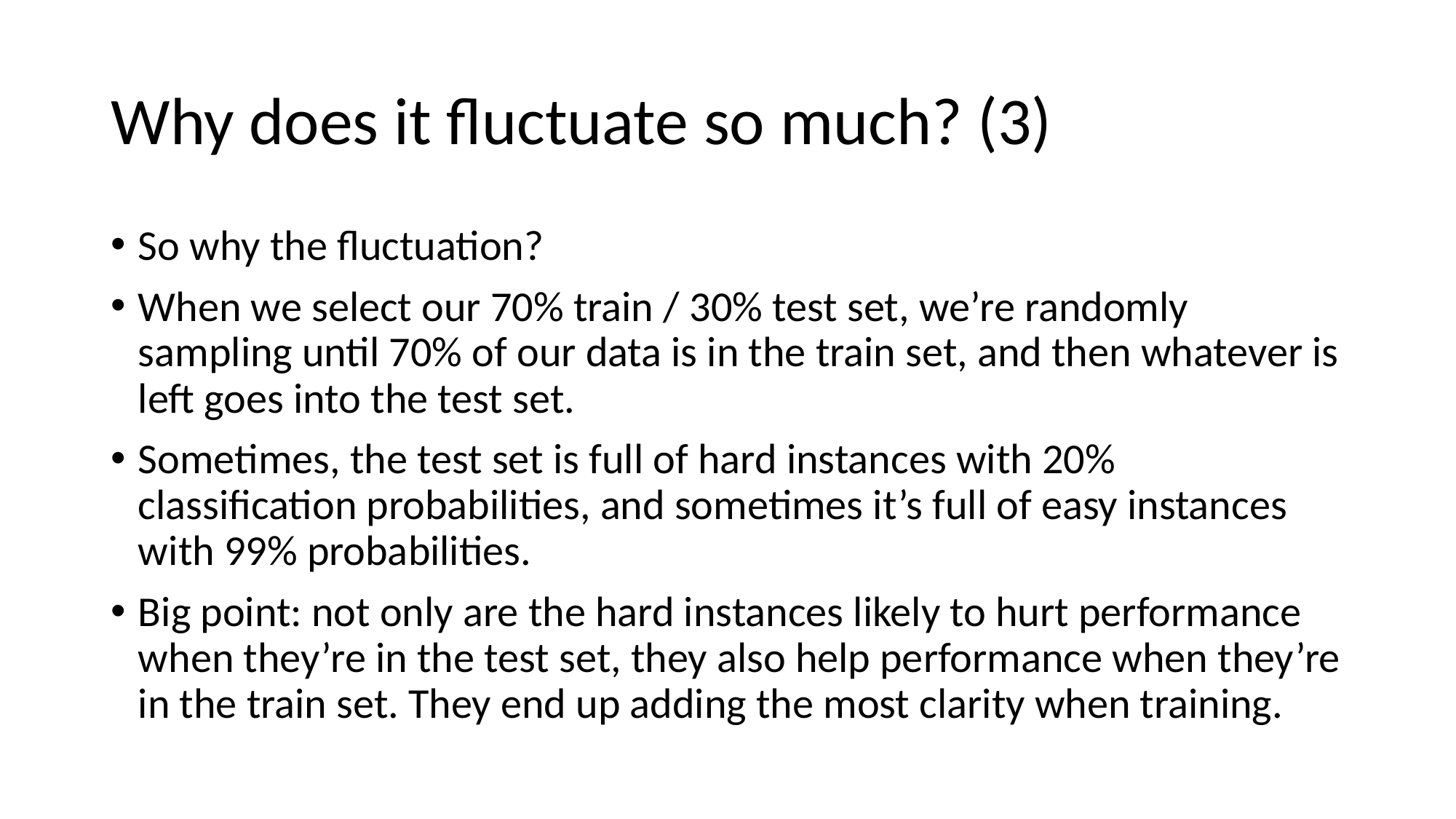

# Why does it fluctuate so much? (3)
So why the fluctuation?
When we select our 70% train / 30% test set, we’re randomly sampling until 70% of our data is in the train set, and then whatever is left goes into the test set.
Sometimes, the test set is full of hard instances with 20% classification probabilities, and sometimes it’s full of easy instances with 99% probabilities.
Big point: not only are the hard instances likely to hurt performance when they’re in the test set, they also help performance when they’re in the train set. They end up adding the most clarity when training.